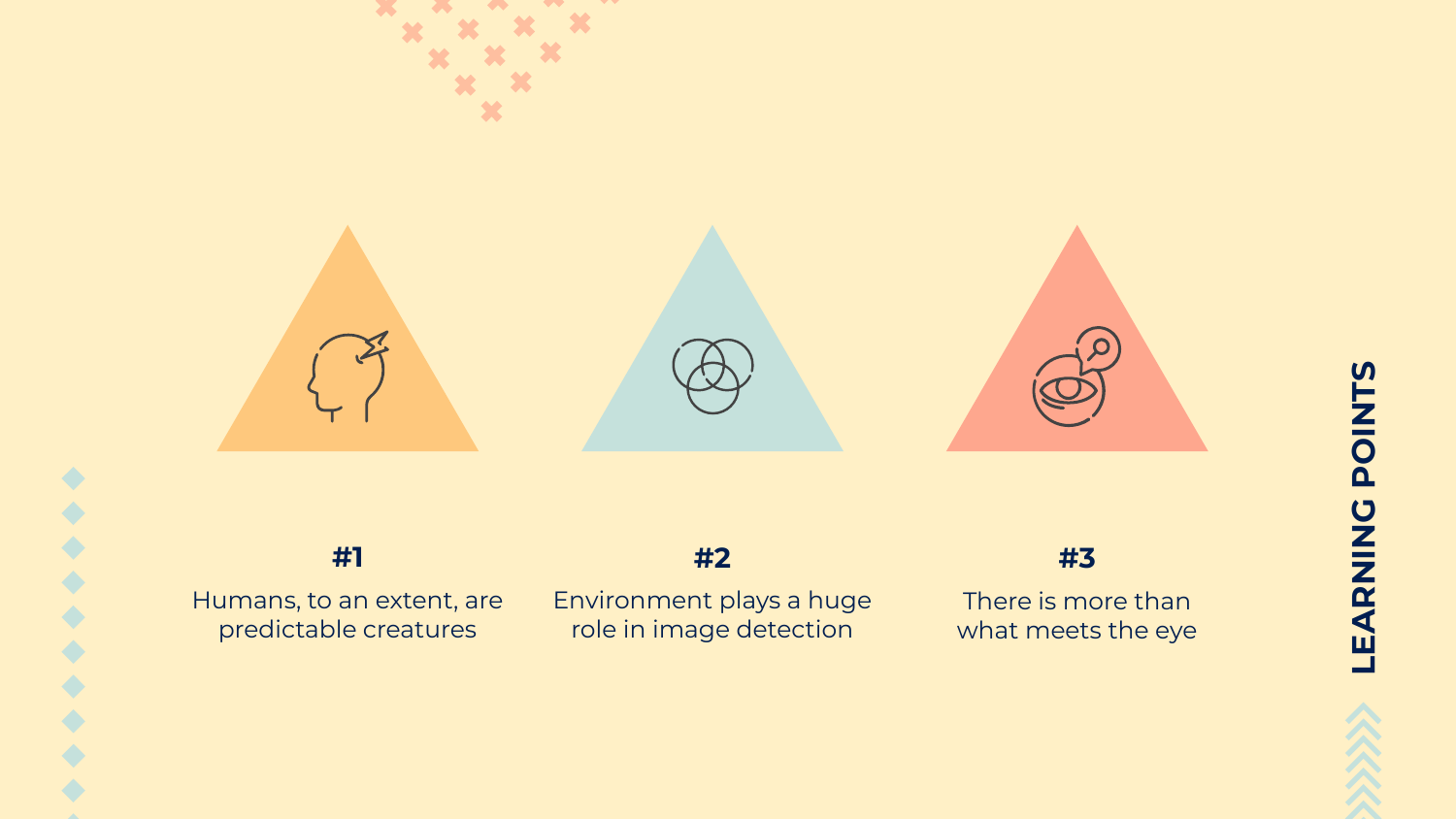

# LEARNING POINTS

#1
#2
#3
Humans, to an extent, are predictable creatures
Environment plays a huge role in image detection
There is more than what meets the eye